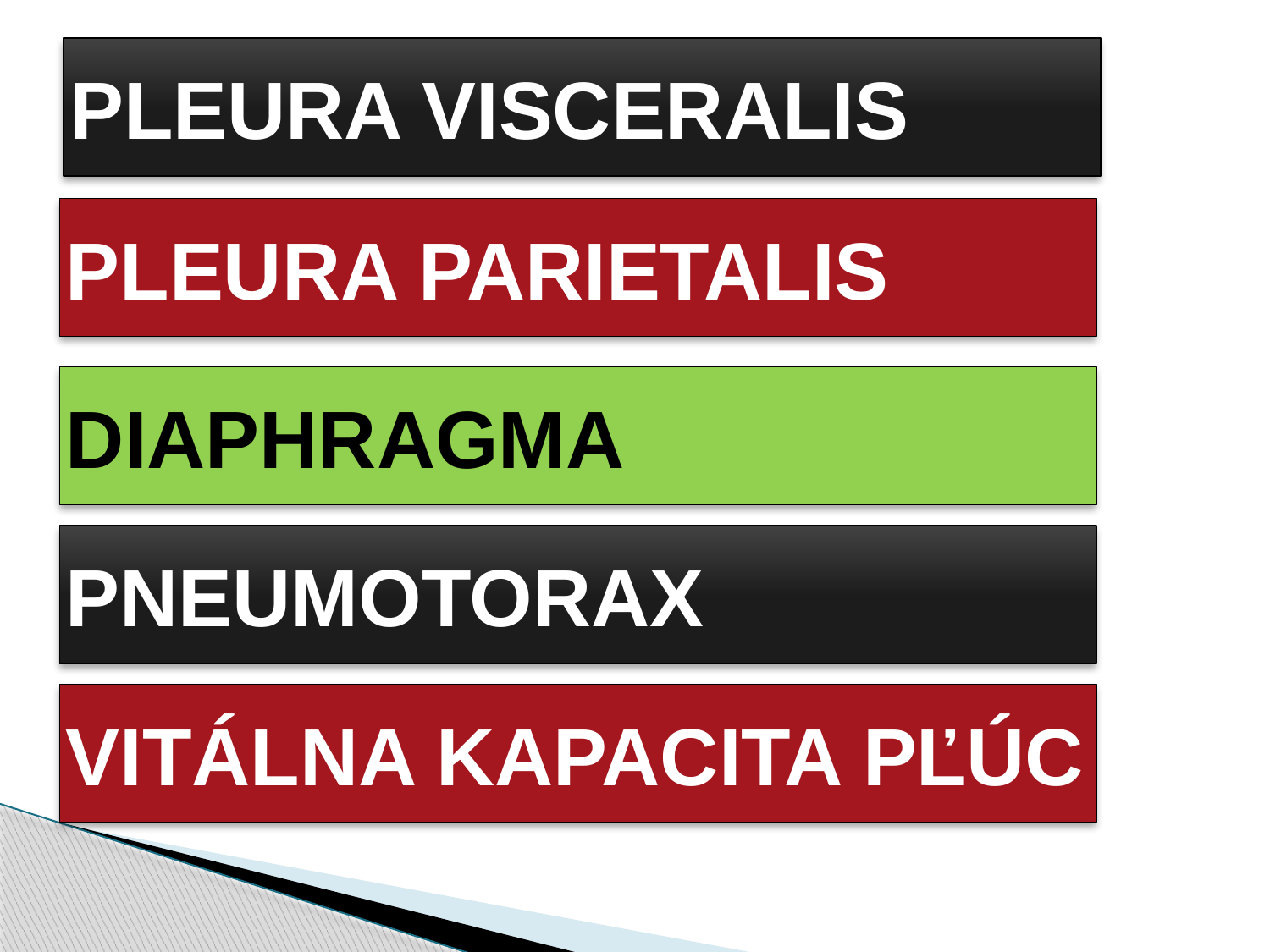

#
PLEURA VISCERALIS
PLEURA PARIETALIS

DIAPHRAGMA
PNEUMOTORAX
VITÁLNA KAPACITA PĽÚC